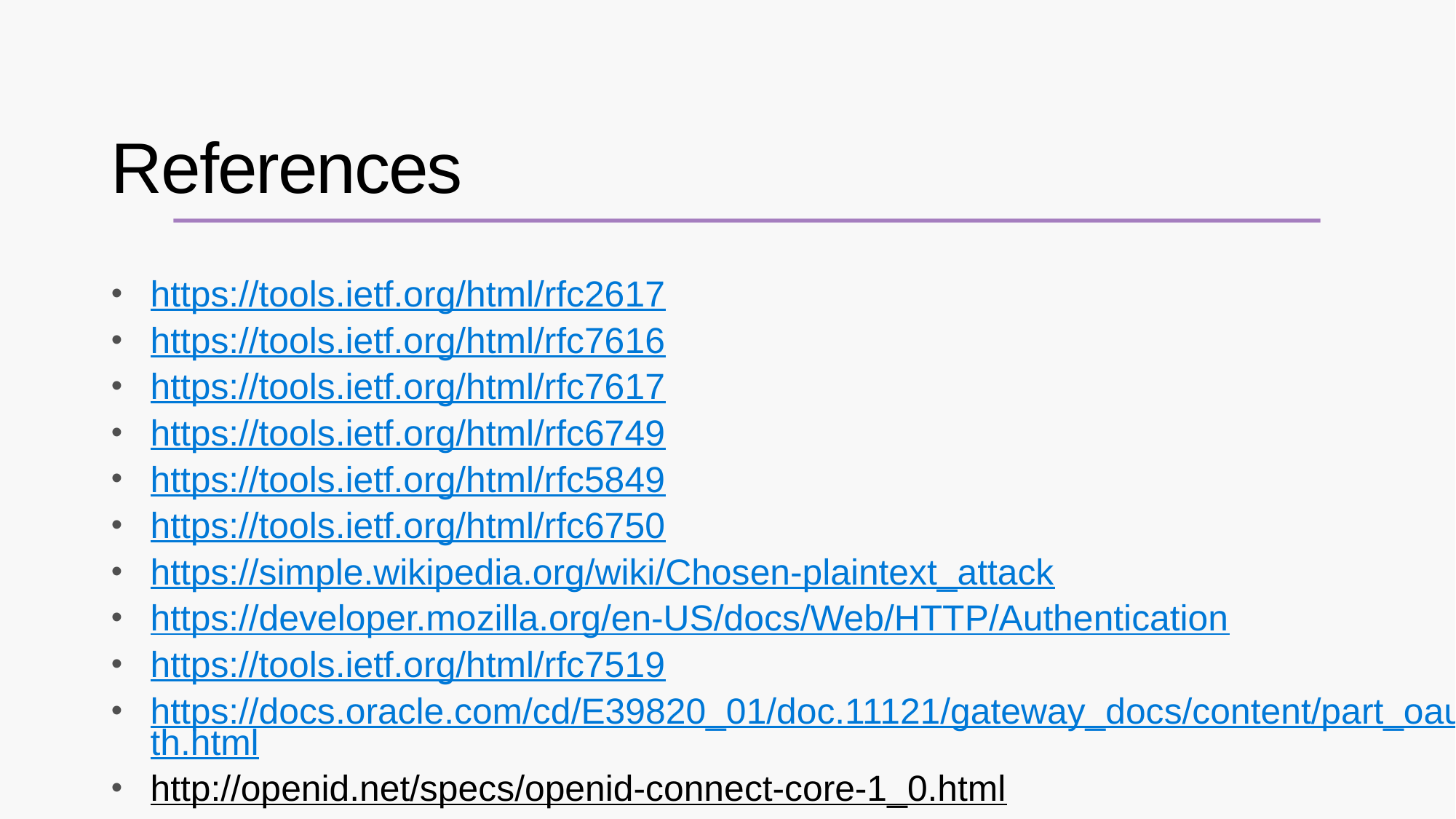

# References
https://tools.ietf.org/html/rfc2617
https://tools.ietf.org/html/rfc7616
https://tools.ietf.org/html/rfc7617
https://tools.ietf.org/html/rfc6749
https://tools.ietf.org/html/rfc5849
https://tools.ietf.org/html/rfc6750
https://simple.wikipedia.org/wiki/Chosen-plaintext_attack
https://developer.mozilla.org/en-US/docs/Web/HTTP/Authentication
https://tools.ietf.org/html/rfc7519
https://docs.oracle.com/cd/E39820_01/doc.11121/gateway_docs/content/part_oauth.html
http://openid.net/specs/openid-connect-core-1_0.html